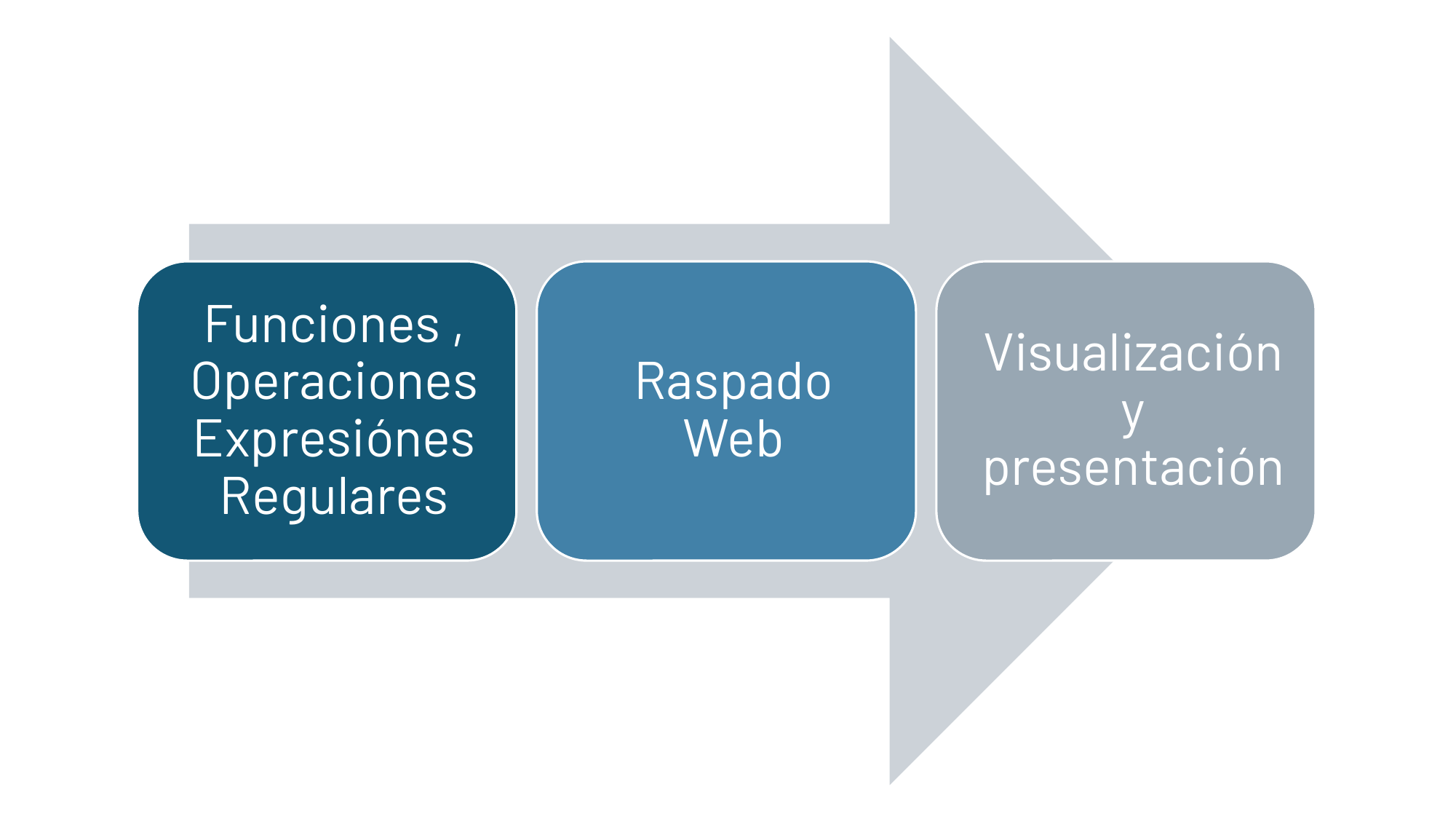

Funciones , Operaciones Expresiónes Regulares
Raspado Web
Visualización y presentación